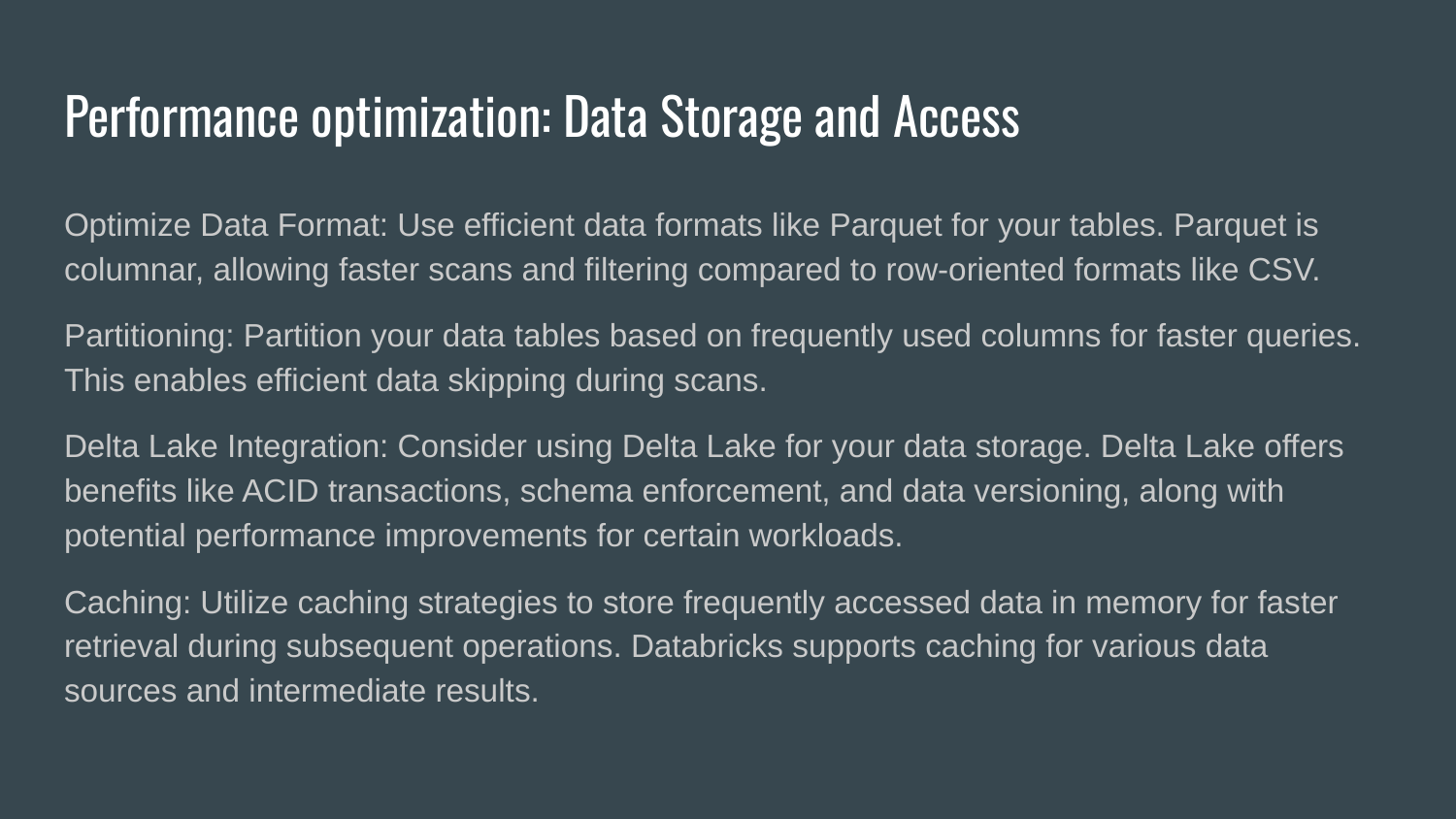

# Performance optimization: Data Storage and Access
Optimize Data Format: Use efficient data formats like Parquet for your tables. Parquet is columnar, allowing faster scans and filtering compared to row-oriented formats like CSV.
Partitioning: Partition your data tables based on frequently used columns for faster queries. This enables efficient data skipping during scans.
Delta Lake Integration: Consider using Delta Lake for your data storage. Delta Lake offers benefits like ACID transactions, schema enforcement, and data versioning, along with potential performance improvements for certain workloads.
Caching: Utilize caching strategies to store frequently accessed data in memory for faster retrieval during subsequent operations. Databricks supports caching for various data sources and intermediate results.